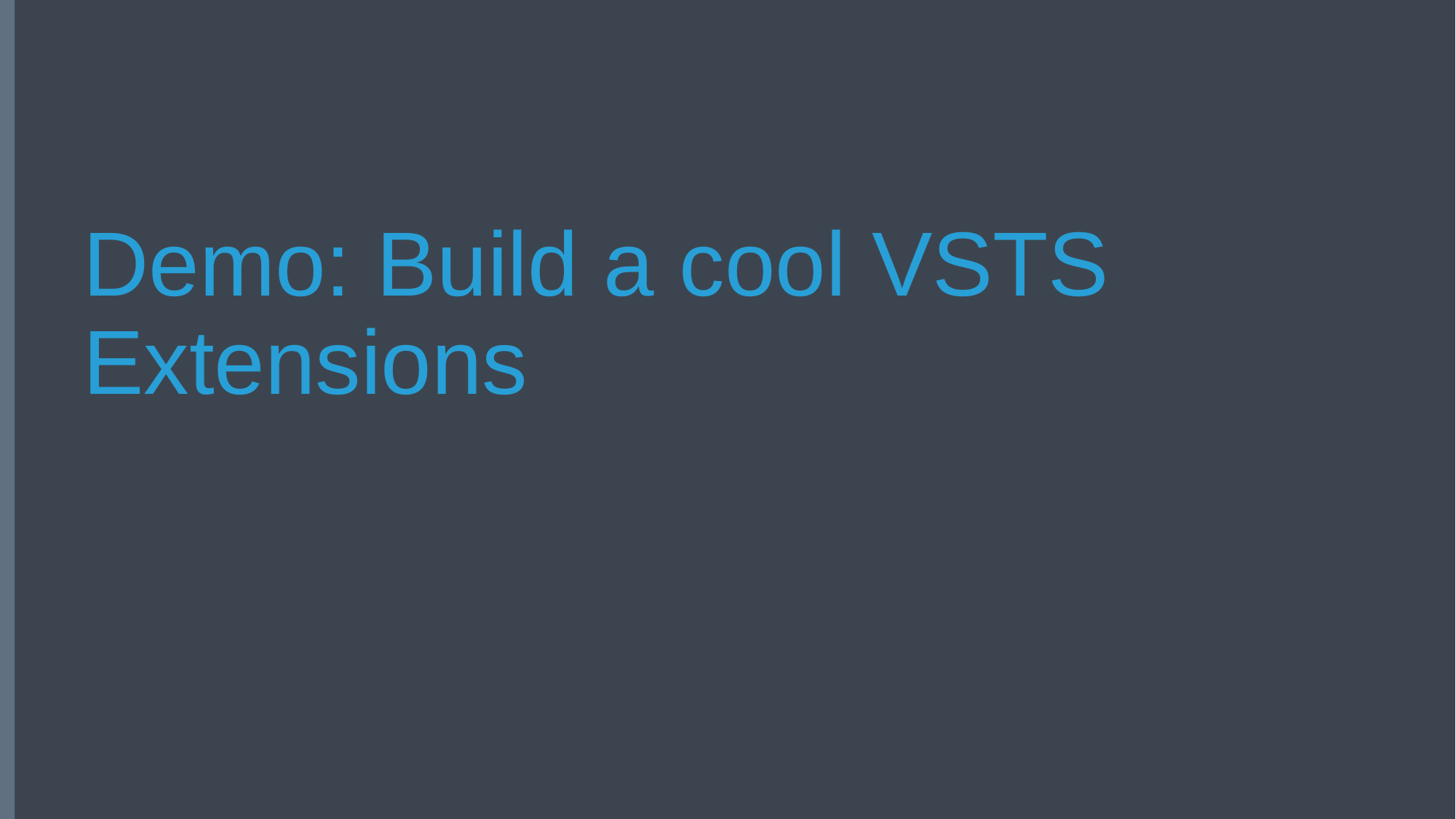

# Demo: Build a cool VSTS Extensions